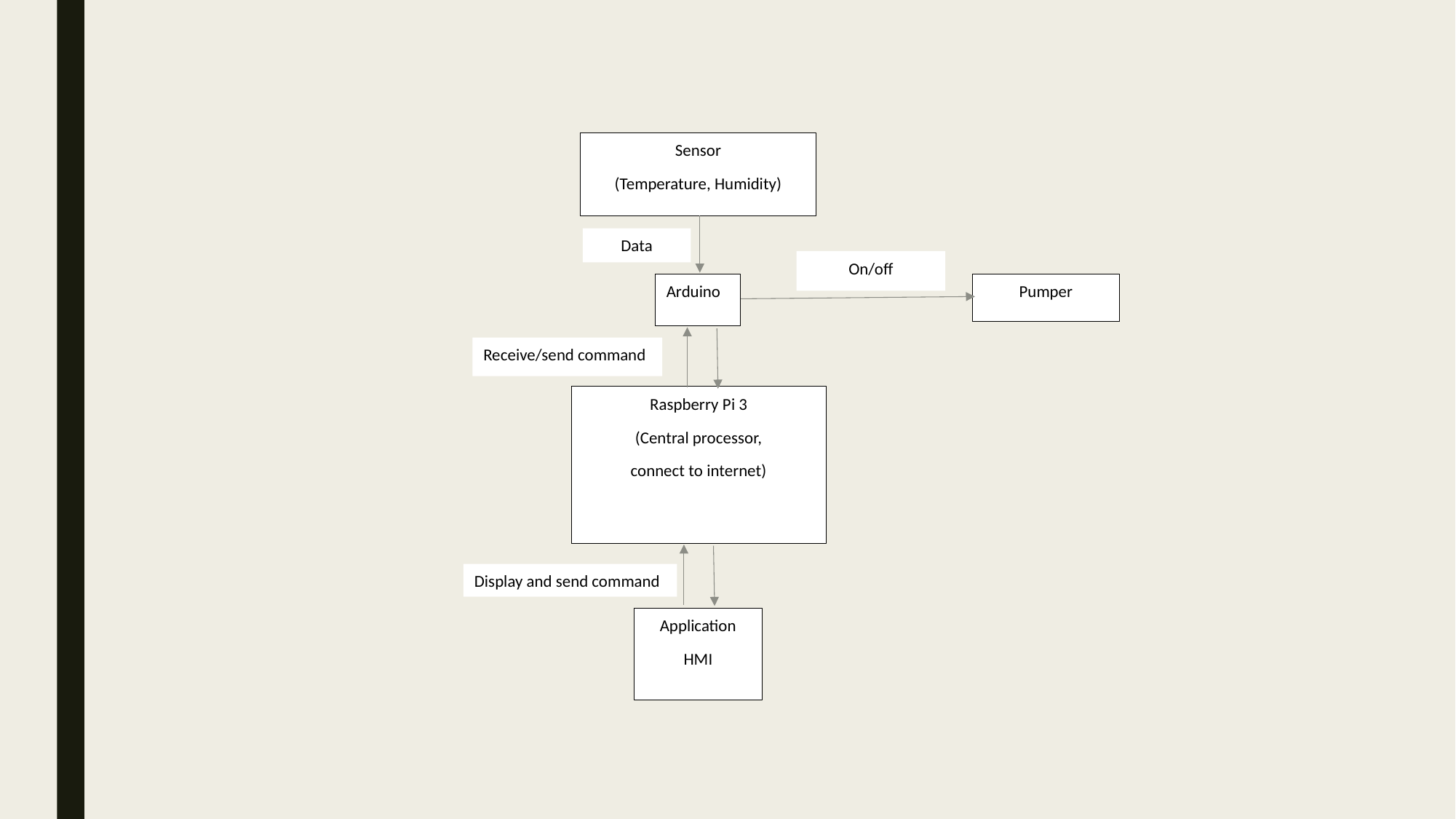

Sensor
(Temperature, Humidity)
Data
On/off
Arduino
Pumper
Receive/send command
Raspberry Pi 3
(Central processor,
connect to internet)
Display and send command
Application
HMI